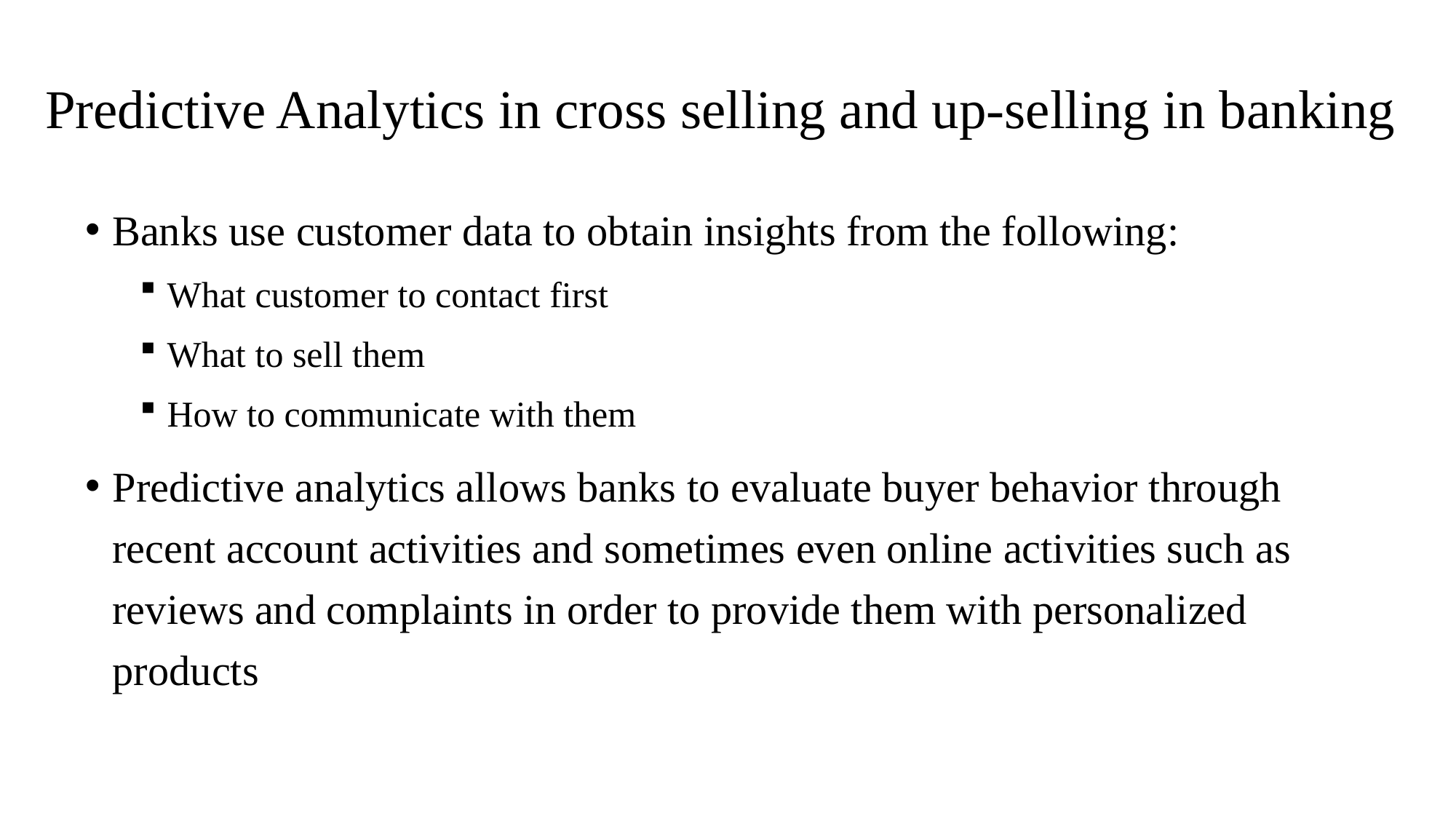

# Predictive Analytics in cross selling and up-selling in banking
Banks use customer data to obtain insights from the following:
What customer to contact first
What to sell them
How to communicate with them
Predictive analytics allows banks to evaluate buyer behavior through recent account activities and sometimes even online activities such as reviews and complaints in order to provide them with personalized products